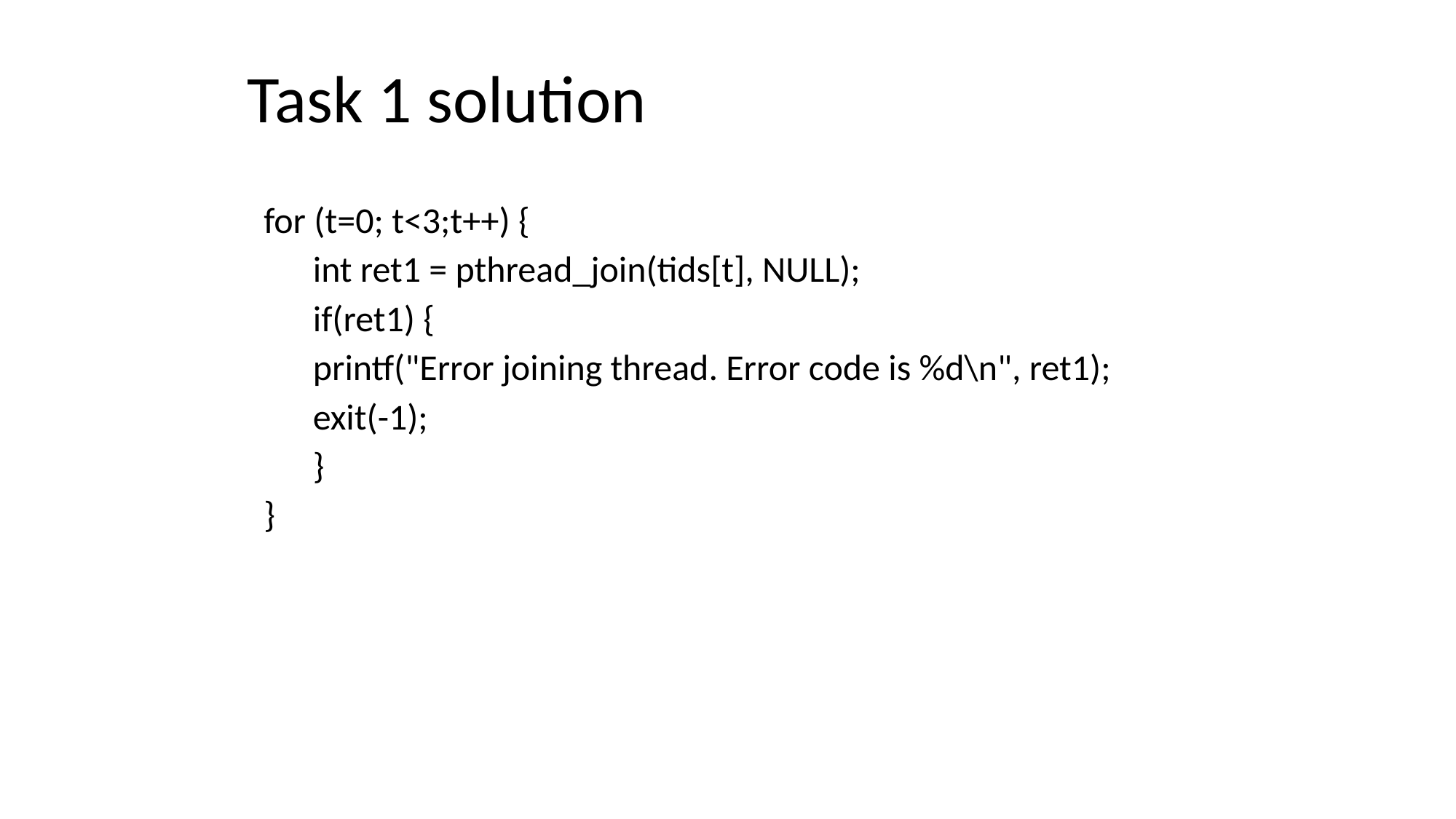

# Task 1 solution
  for (t=0; t<3;t++) {
        int ret1 = pthread_join(tids[t], NULL);
        if(ret1) {
        printf("Error joining thread. Error code is %d\n", ret1);
        exit(-1);
        }
  }